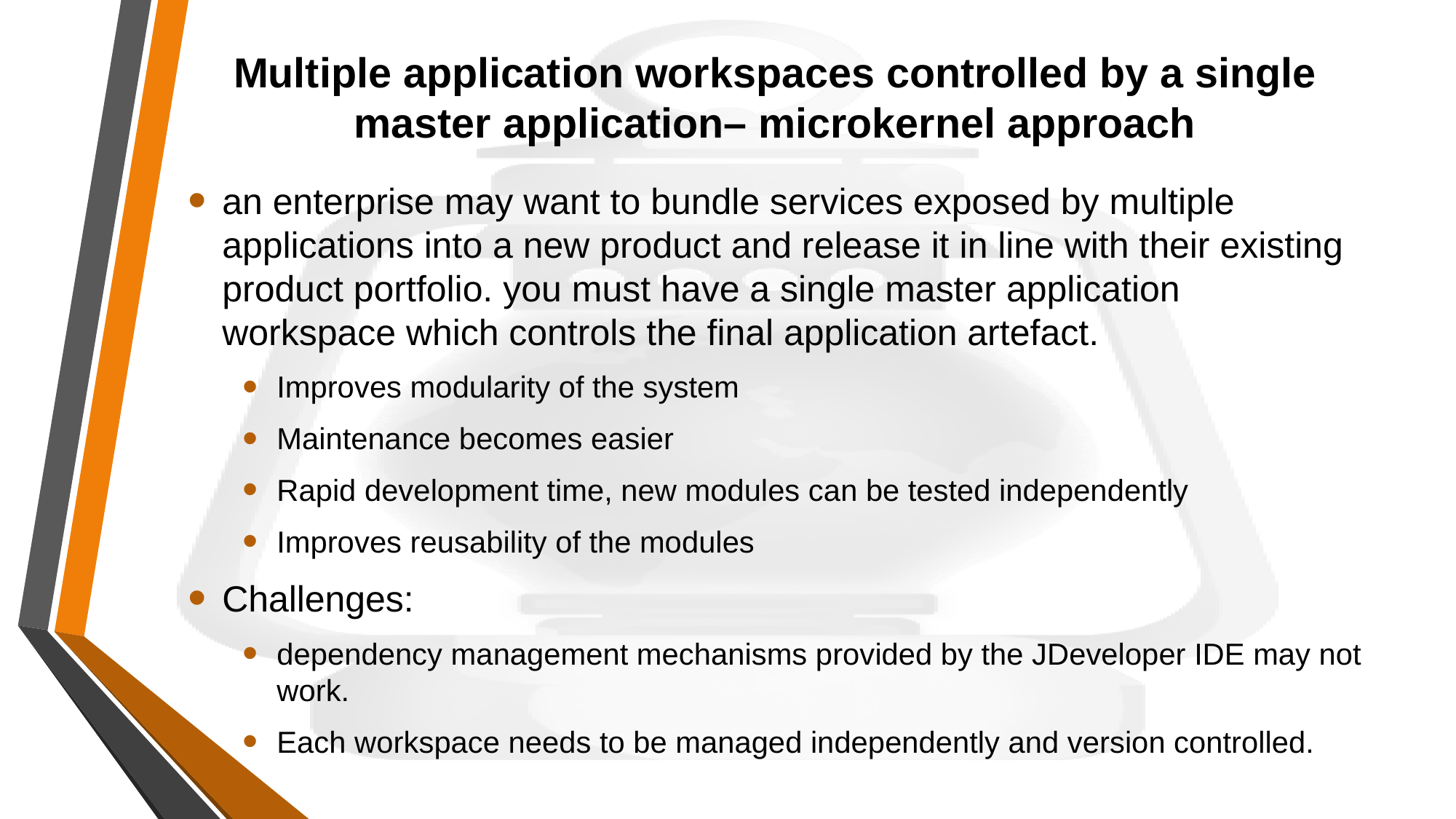

# Multiple application workspaces controlled by a single master application– microkernel approach
an enterprise may want to bundle services exposed by multiple applications into a new product and release it in line with their existing product portfolio. you must have a single master application workspace which controls the final application artefact.
Improves modularity of the system
Maintenance becomes easier
Rapid development time, new modules can be tested independently
Improves reusability of the modules
Challenges:
dependency management mechanisms provided by the JDeveloper IDE may not work.
Each workspace needs to be managed independently and version controlled.